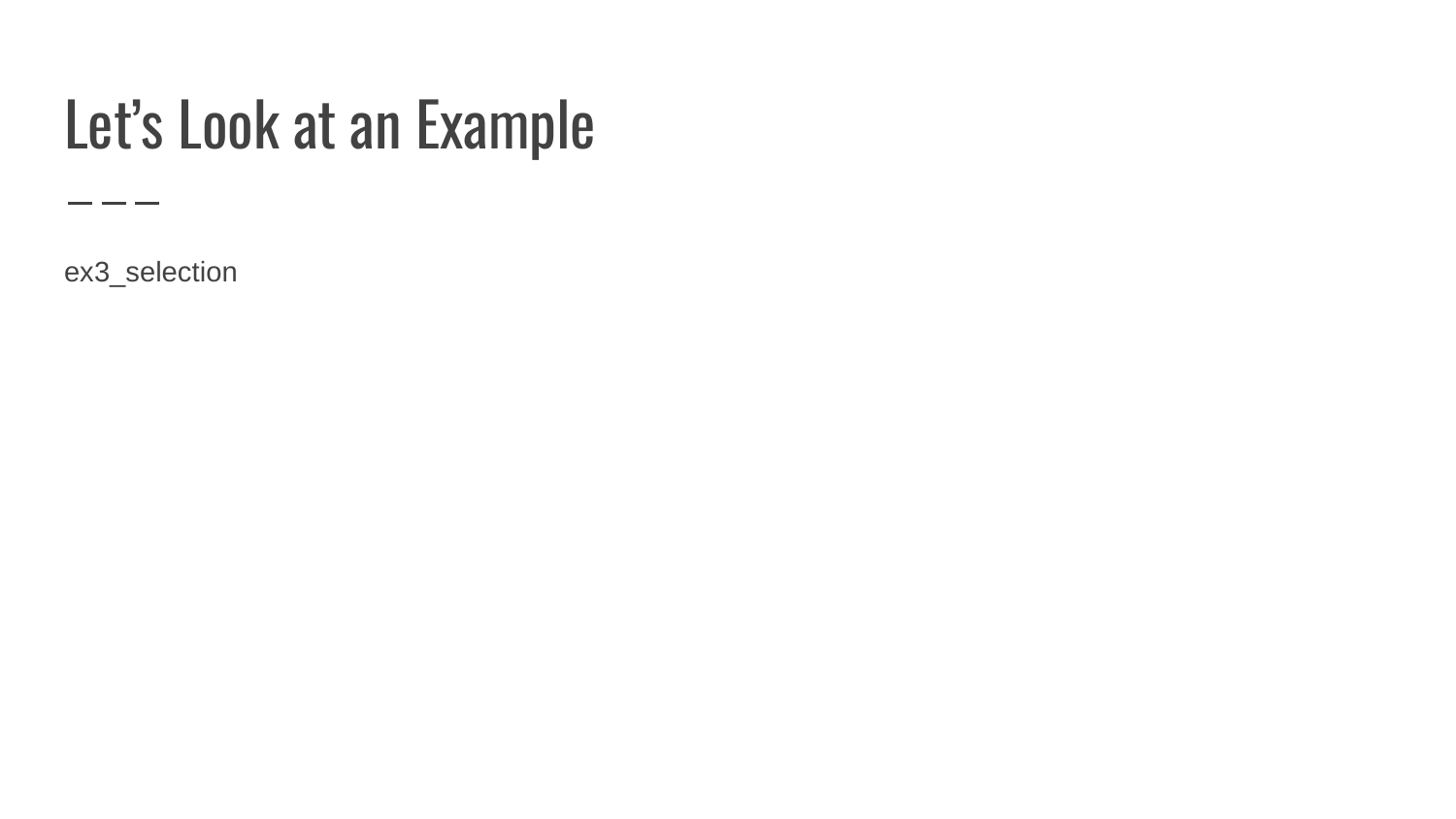

# Let’s Look at an Example
ex3_selection